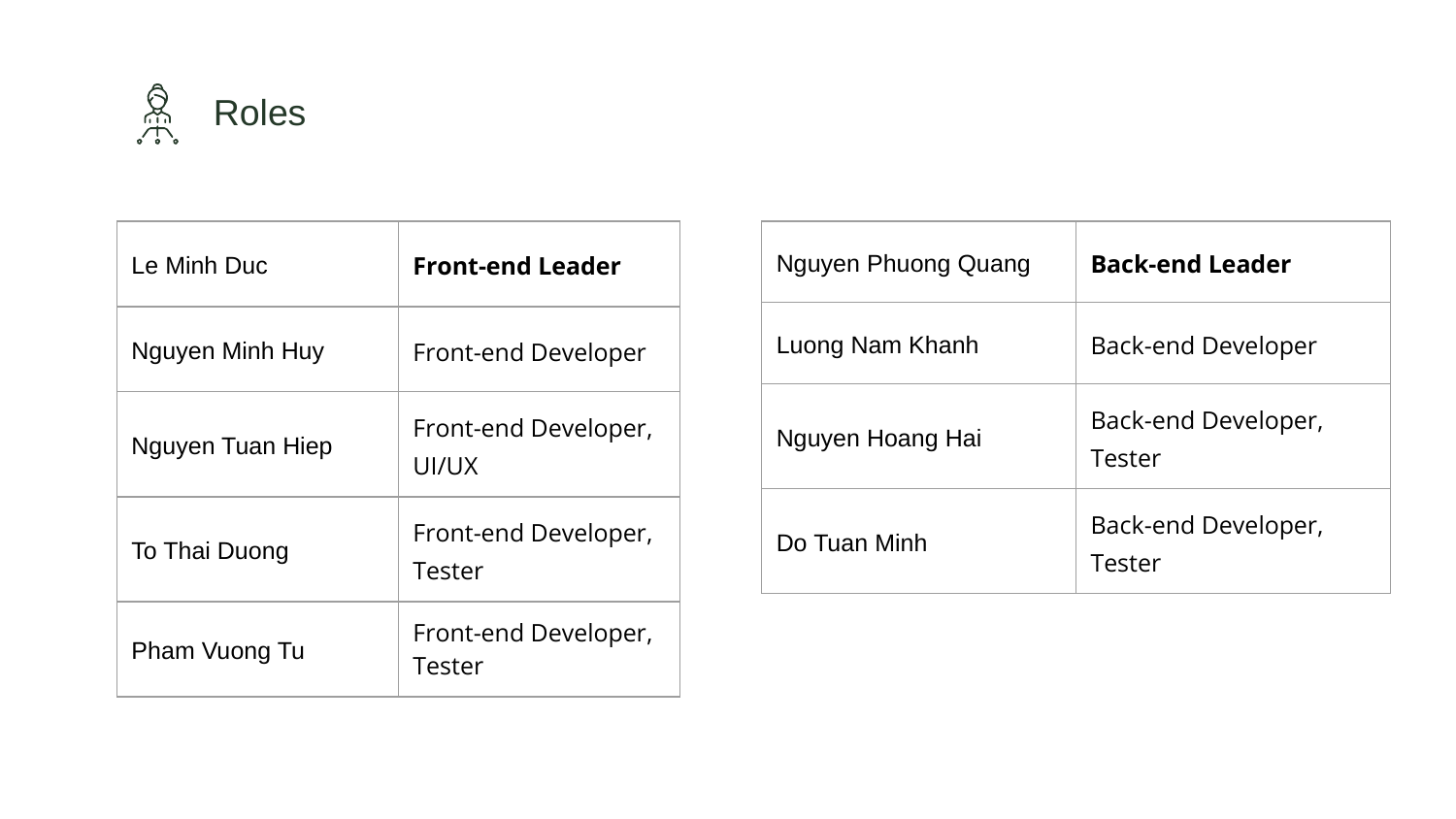

# Roles

| Le Minh Duc | Front-end Leader |
| --- | --- |
| Nguyen Minh Huy | Front-end Developer |
| Nguyen Tuan Hiep | Front-end Developer, UI/UX |
| To Thai Duong | Front-end Developer, Tester |
| Pham Vuong Tu | Front-end Developer, Tester |
| Nguyen Phuong Quang | Back-end Leader |
| --- | --- |
| Luong Nam Khanh | Back-end Developer |
| Nguyen Hoang Hai | Back-end Developer, Tester |
| Do Tuan Minh | Back-end Developer, Tester |